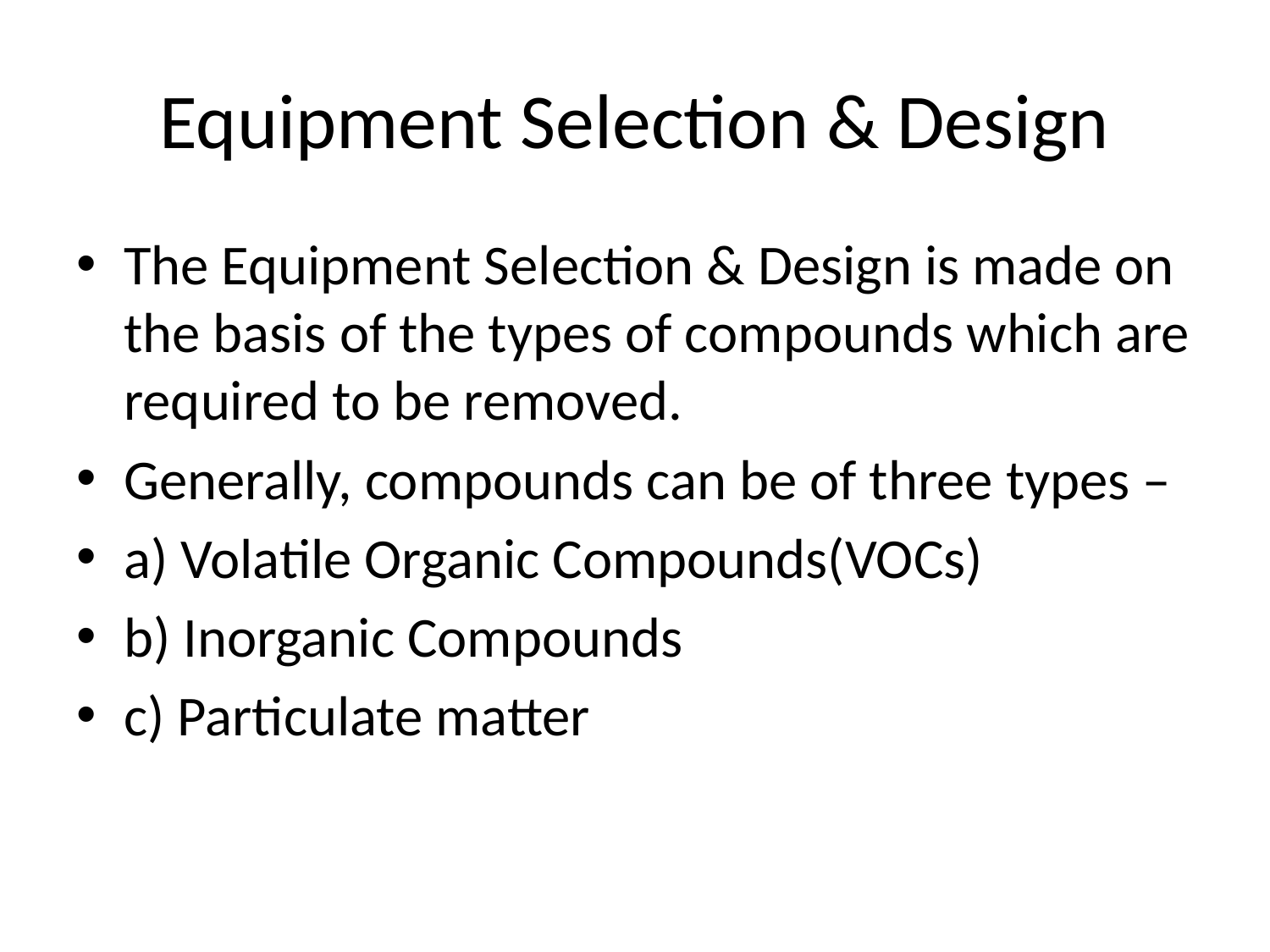

# Equipment Selection & Design
The Equipment Selection & Design is made on the basis of the types of compounds which are required to be removed.
Generally, compounds can be of three types –
a) Volatile Organic Compounds(VOCs)
b) Inorganic Compounds
c) Particulate matter